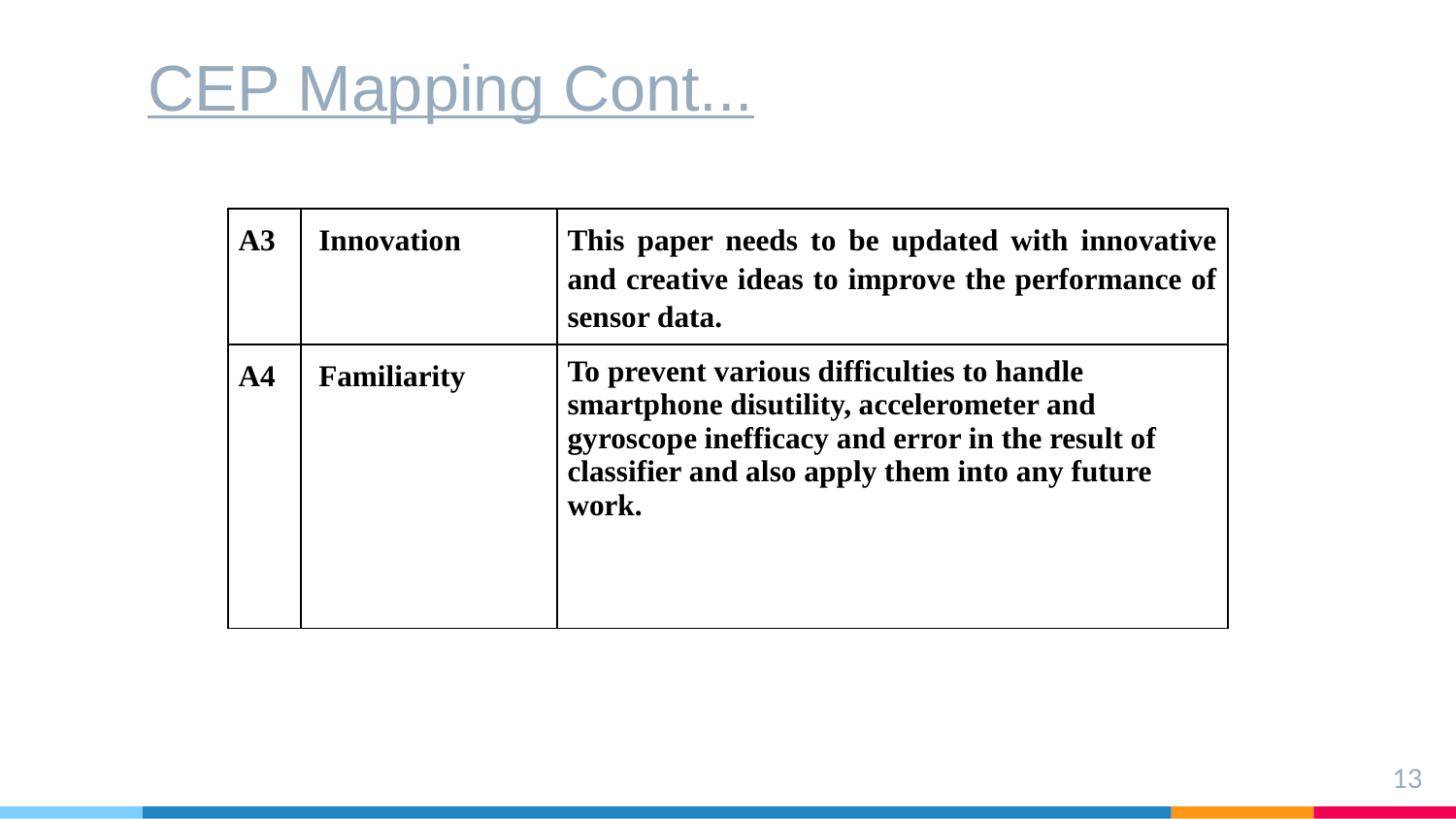

# CEP Mapping Cont...
| A3 | Innovation | This paper needs to be updated with innovative and creative ideas to improve the performance of sensor data. |
| --- | --- | --- |
| A4 | Familiarity | To prevent various difficulties to handle smartphone disutility, accelerometer and gyroscope inefficacy and error in the result of classifier and also apply them into any future work. |
13